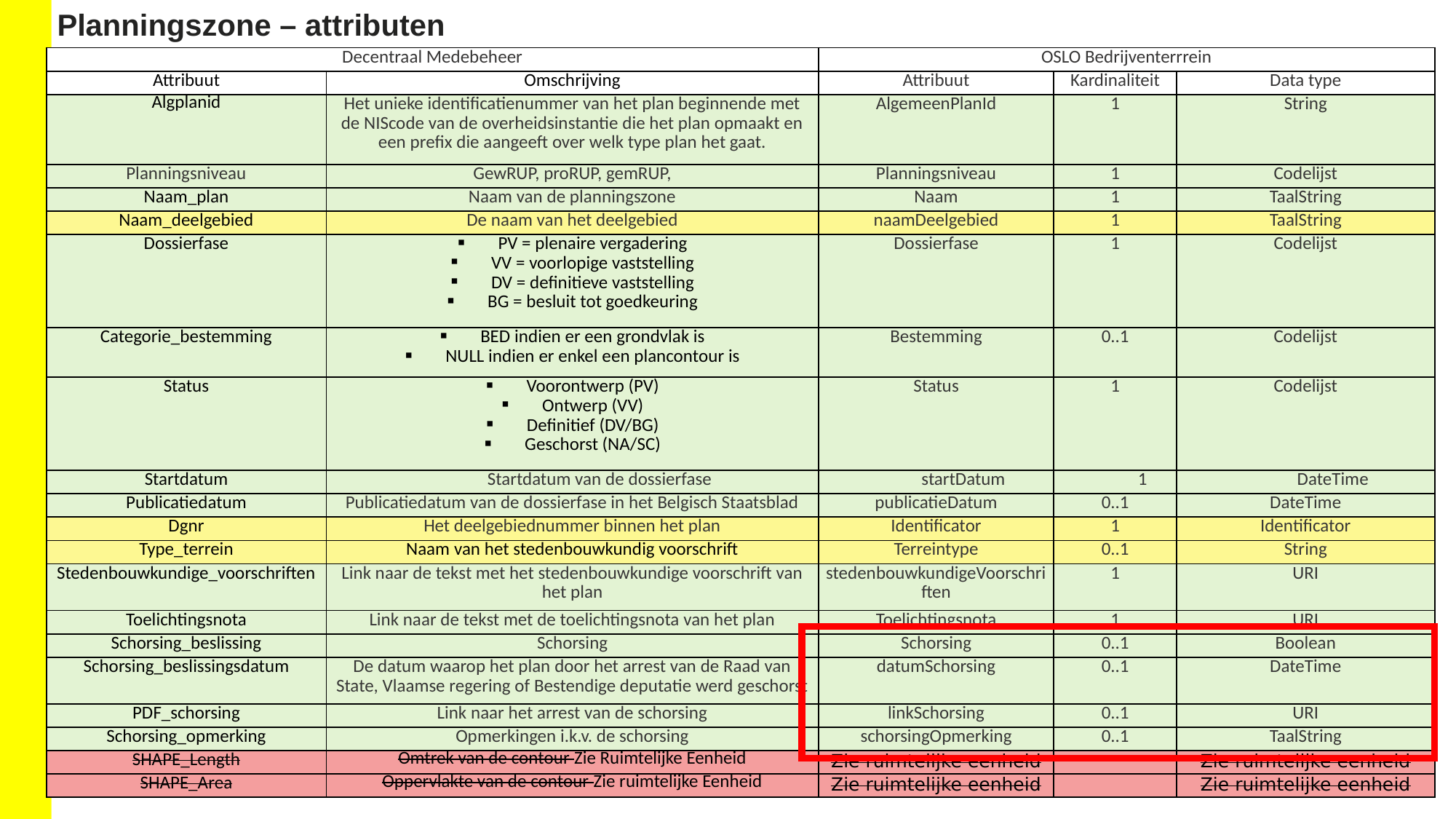

Planningszone – attributen
| Decentraal Medebeheer |  | OSLO Bedrijventerrrein |  |  |
| --- | --- | --- | --- | --- |
| Attribuut | Omschrijving | Attribuut | Kardinaliteit | Data type |
| Algplanid | Het unieke identificatienummer van het plan beginnende met de NIScode van de overheidsinstantie die het plan opmaakt en een prefix die aangeeft over welk type plan het gaat. | AlgemeenPlanId | 1 | String |
| Planningsniveau | GewRUP, proRUP, gemRUP, | Planningsniveau | 1 | Codelijst |
| Naam\_plan | Naam van de planningszone | Naam | 1 | TaalString |
| Naam\_deelgebied | De naam van het deelgebied | naamDeelgebied | 1 | TaalString |
| Dossierfase | PV = plenaire vergadering VV = voorlopige vaststelling DV = definitieve vaststelling BG = besluit tot goedkeuring | Dossierfase | 1 | Codelijst |
| Categorie\_bestemming | BED indien er een grondvlak is NULL indien er enkel een plancontour is | Bestemming | 0..1 | Codelijst |
| Status | Voorontwerp (PV) Ontwerp (VV) Definitief (DV/BG) Geschorst (NA/SC) | Status | 1 | Codelijst |
| Startdatum | Startdatum van de dossierfase | startDatum | 1 | DateTime |
| Publicatiedatum | Publicatiedatum van de dossierfase in het Belgisch Staatsblad | publicatieDatum | 0..1 | DateTime |
| Dgnr | Het deelgebiednummer binnen het plan | Identificator | 1 | Identificator |
| Type\_terrein | Naam van het stedenbouwkundig voorschrift | Terreintype | 0..1 | String |
| Stedenbouwkundige\_voorschriften | Link naar de tekst met het stedenbouwkundige voorschrift van het plan | stedenbouwkundigeVoorschriften | 1 | URI |
| Toelichtingsnota | Link naar de tekst met de toelichtingsnota van het plan | Toelichtingsnota | 1 | URI |
| Schorsing\_beslissing | Schorsing | Schorsing | 0..1 | Boolean |
| Schorsing\_beslissingsdatum | De datum waarop het plan door het arrest van de Raad van State, Vlaamse regering of Bestendige deputatie werd geschorst | datumSchorsing | 0..1 | DateTime |
| PDF\_schorsing | Link naar het arrest van de schorsing | linkSchorsing | 0..1 | URI |
| Schorsing\_opmerking | Opmerkingen i.k.v. de schorsing | schorsingOpmerking | 0..1 | TaalString |
| SHAPE\_Length | Omtrek van de contour Zie Ruimtelijke Eenheid | Zie ruimtelijke eenheid |  | Zie ruimtelijke eenheid |
| SHAPE\_Area | Oppervlakte van de contour Zie ruimtelijke Eenheid | Zie ruimtelijke eenheid |  | Zie ruimtelijke eenheid |